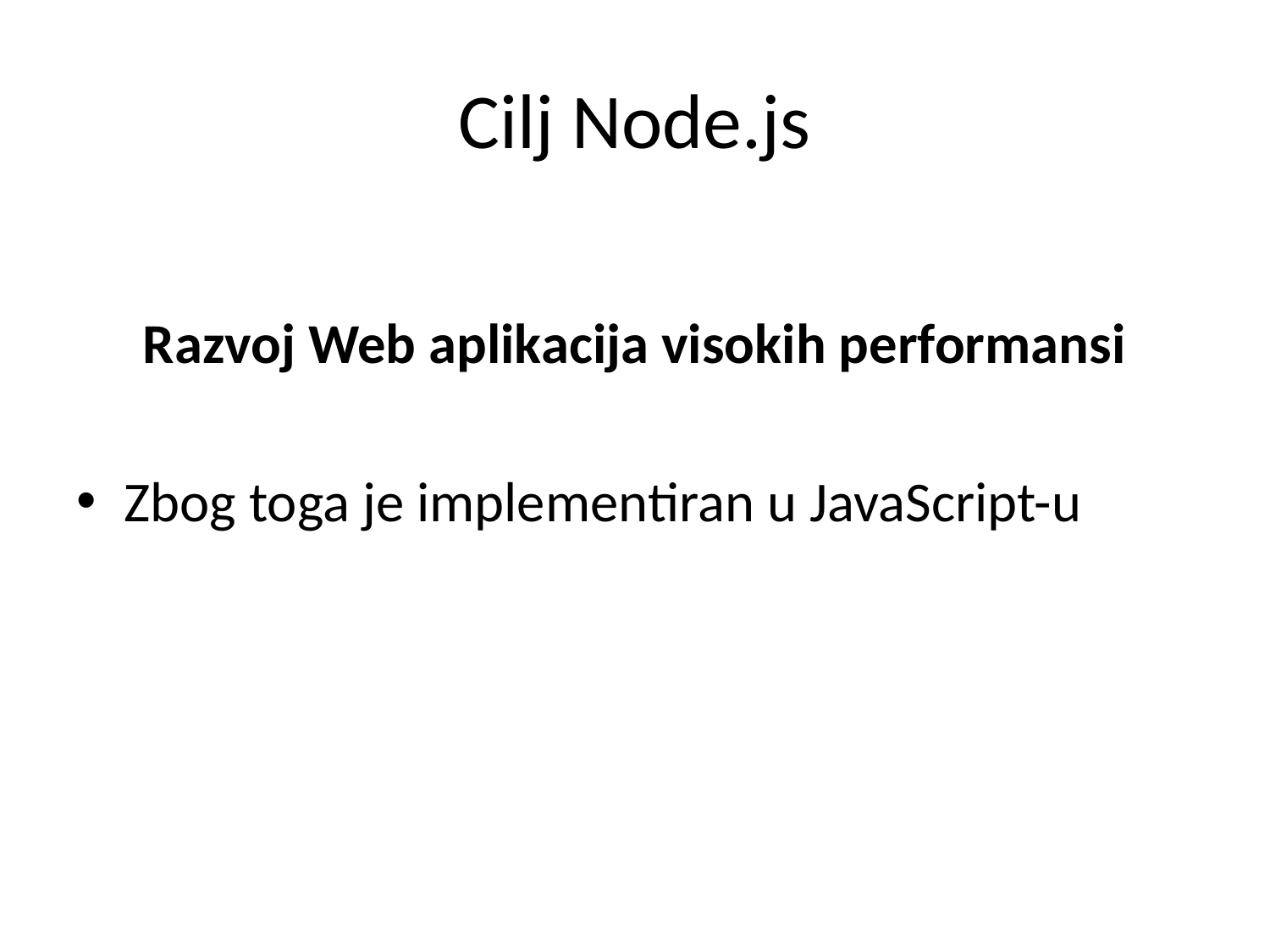

# Cilj Node.js

Razvoj Web aplikacija visokih performansi

Zbog toga je implementiran u JavaScript-u